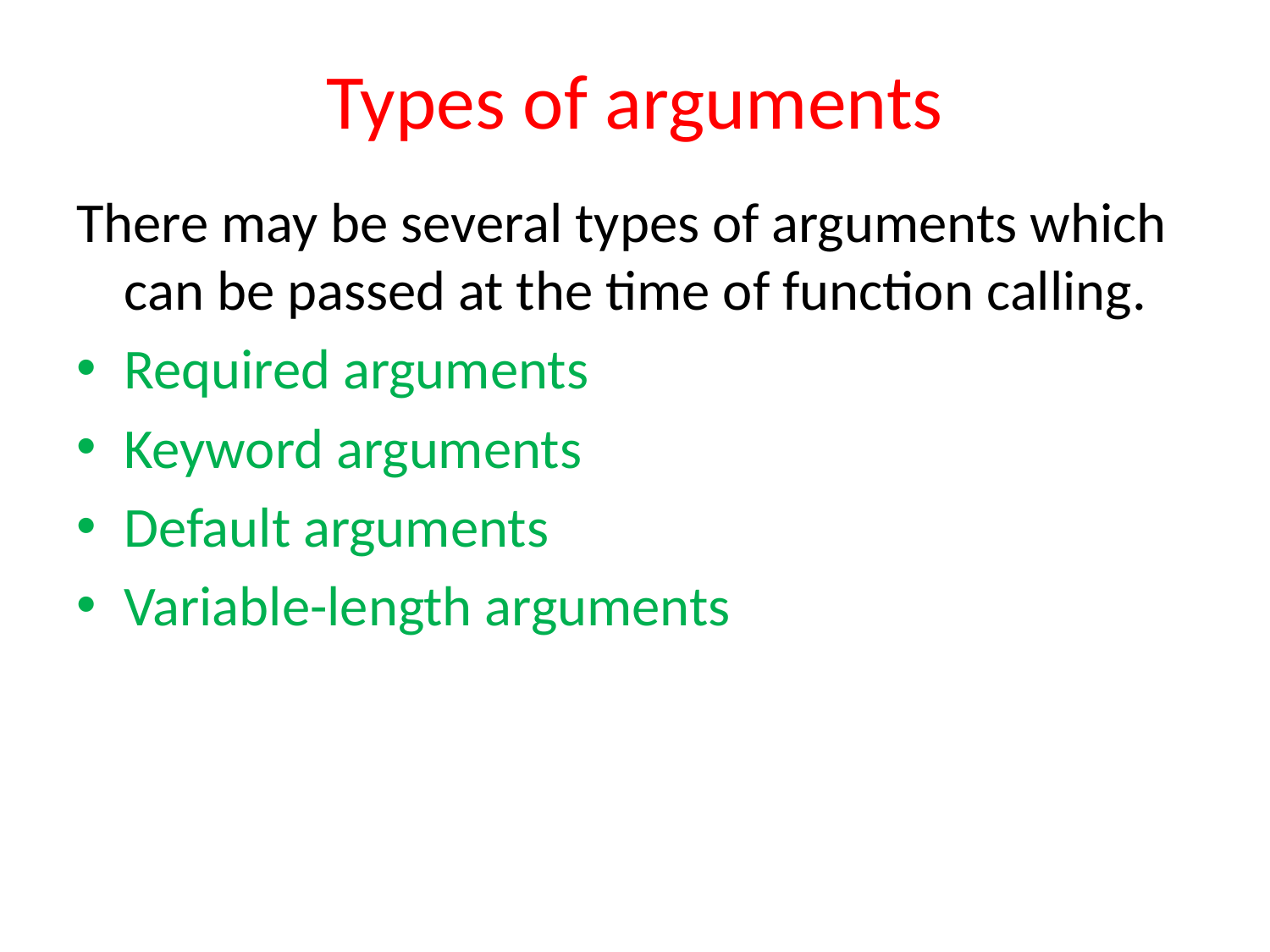

# Types of arguments
There may be several types of arguments which can be passed at the time of function calling.
Required arguments
Keyword arguments
Default arguments
Variable-length arguments